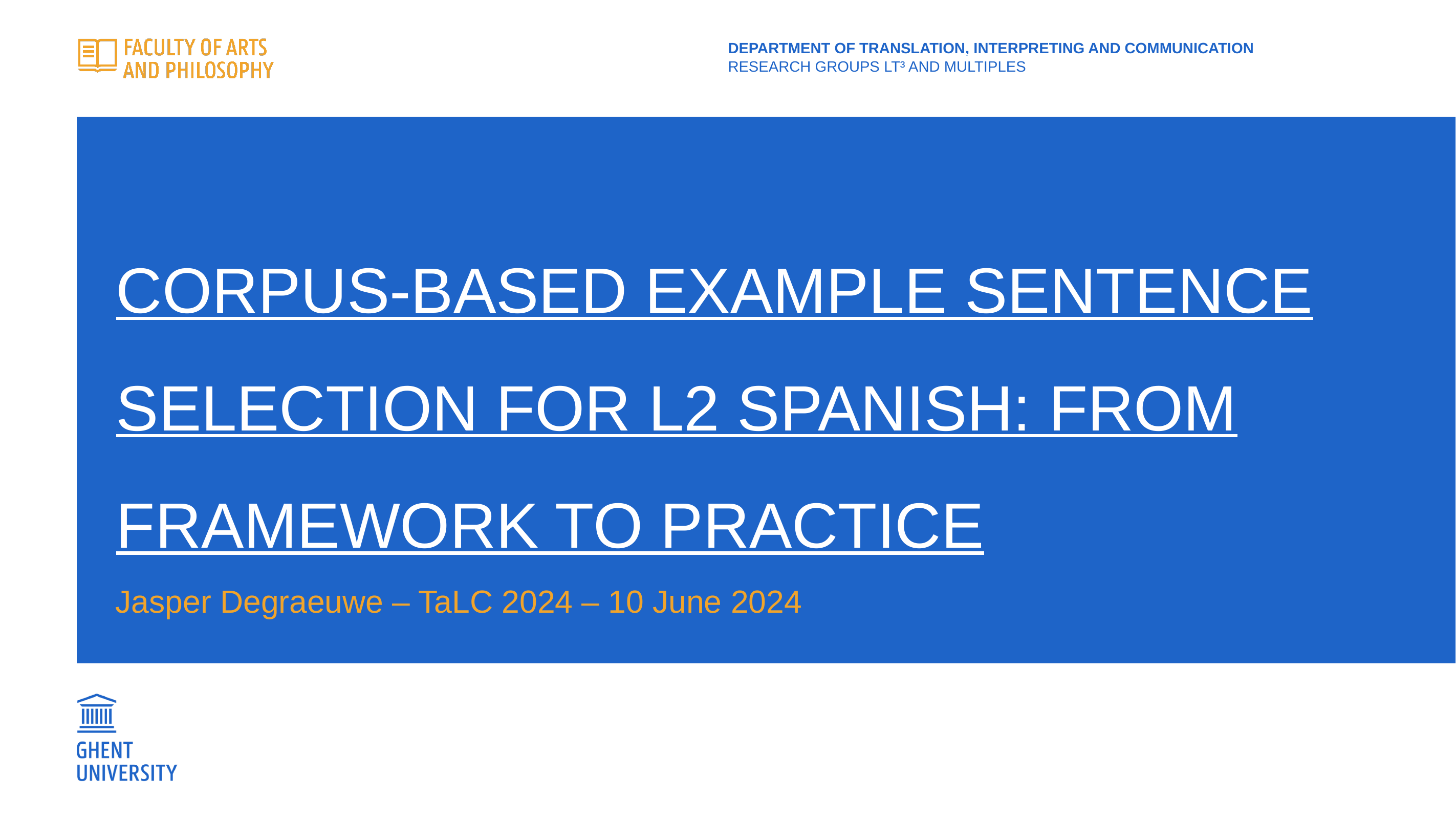

department of translation, interpreting and communication
research groupS LT³ and MULTIPLES
# Corpus-based example sentence selection for L2 Spanish: from framework to practice
Jasper Degraeuwe – TaLC 2024 – 10 June 2024